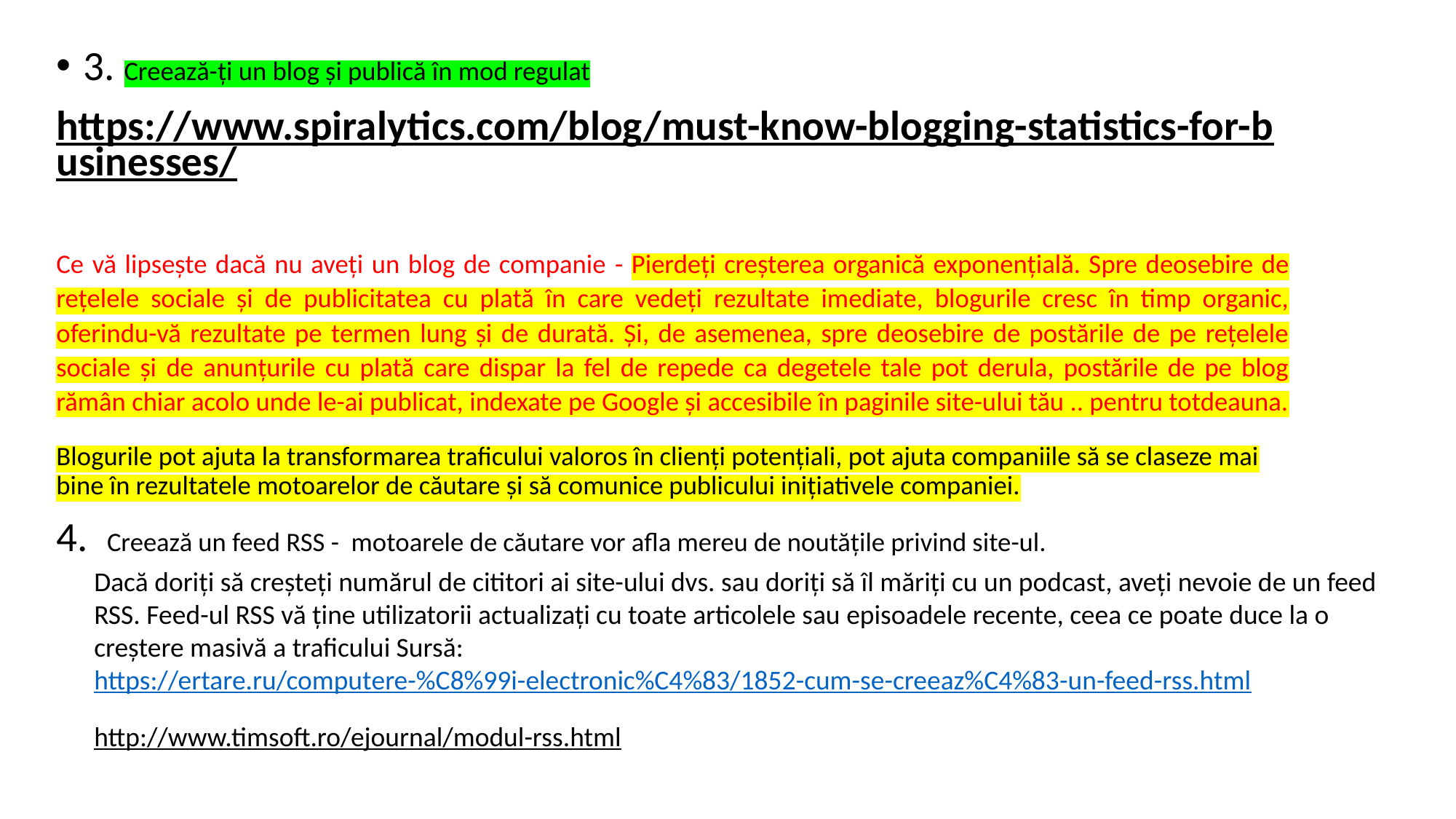

3. Creează-ți un blog și publică în mod regulat
https://www.spiralytics.com/blog/must-know-blogging-statistics-for-businesses/
Ce vă lipsește dacă nu aveți un blog de companie - Pierdeți creșterea organică exponențială. Spre deosebire de rețelele sociale și de publicitatea cu plată în care vedeți rezultate imediate, blogurile cresc în timp organic, oferindu-vă rezultate pe termen lung și de durată. Și, de asemenea, spre deosebire de postările de pe rețelele sociale și de anunțurile cu plată care dispar la fel de repede ca degetele tale pot derula, postările de pe blog rămân chiar acolo unde le-ai publicat, indexate pe Google și accesibile în paginile site-ului tău .. pentru totdeauna.
Blogurile pot ajuta la transformarea traficului valoros în clienți potențiali, pot ajuta companiile să se claseze mai bine în rezultatele motoarelor de căutare și să comunice publicului inițiativele companiei.
4.  Creează un feed RSS -  motoarele de căutare vor afla mereu de noutățile privind site-ul.

Dacă doriți să creșteți numărul de cititori ai site-ului dvs. sau doriți să îl măriți cu un podcast, aveți nevoie de un feed RSS. Feed-ul RSS vă ține utilizatorii actualizați cu toate articolele sau episoadele recente, ceea ce poate duce la o creștere masivă a traficului Sursă: https://ertare.ru/computere-%C8%99i-electronic%C4%83/1852-cum-se-creeaz%C4%83-un-feed-rss.html
http://www.timsoft.ro/ejournal/modul-rss.html